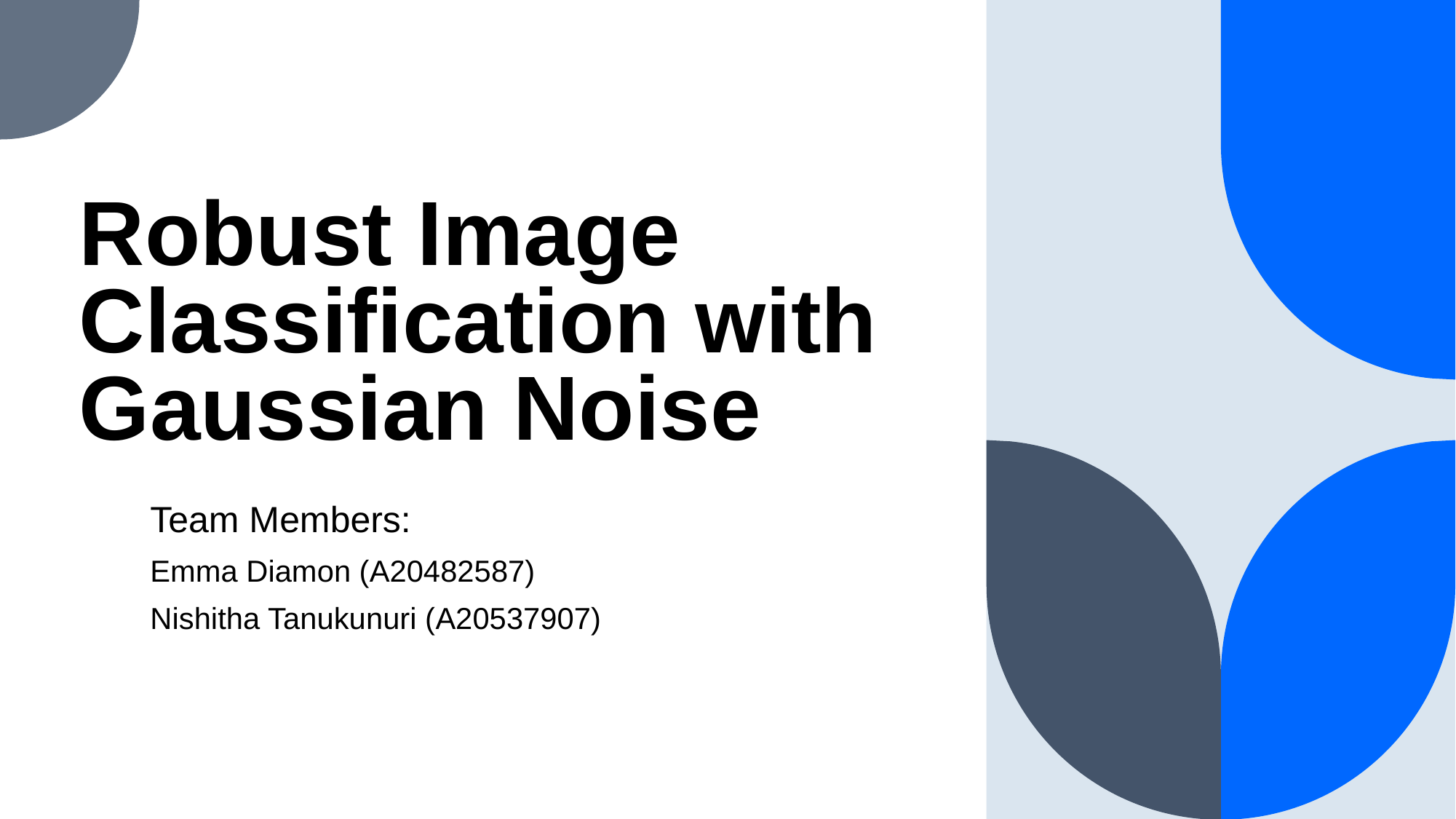

# Robust Image Classification with Gaussian Noise
Team Members:
Emma Diamon (A20482587)
Nishitha Tanukunuri (A20537907)